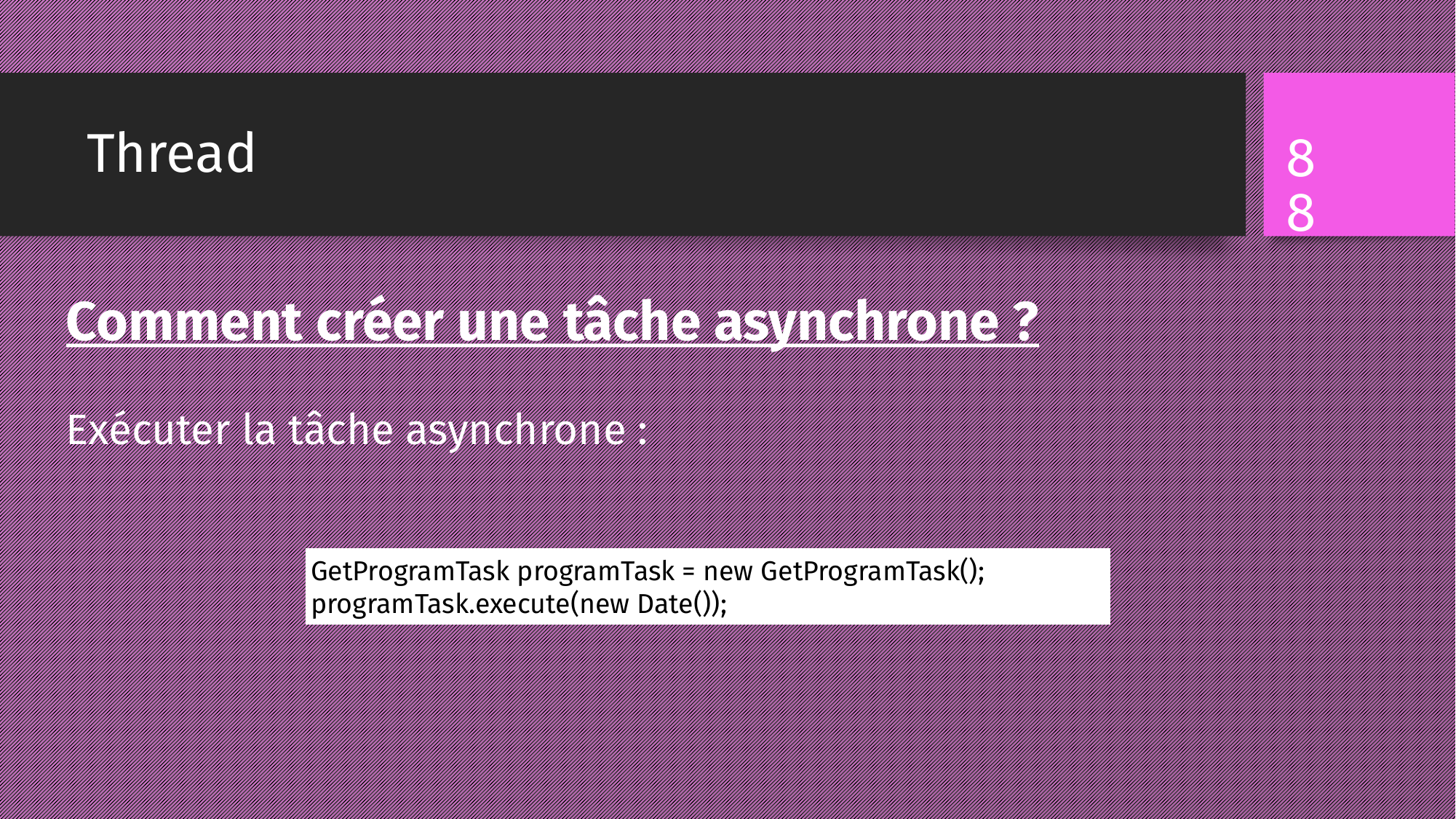

# Thread
88
Comment créer une tâche asynchrone ?

Exécuter la tâche asynchrone :
GetProgramTask programTask = new GetProgramTask();
programTask.execute(new Date());